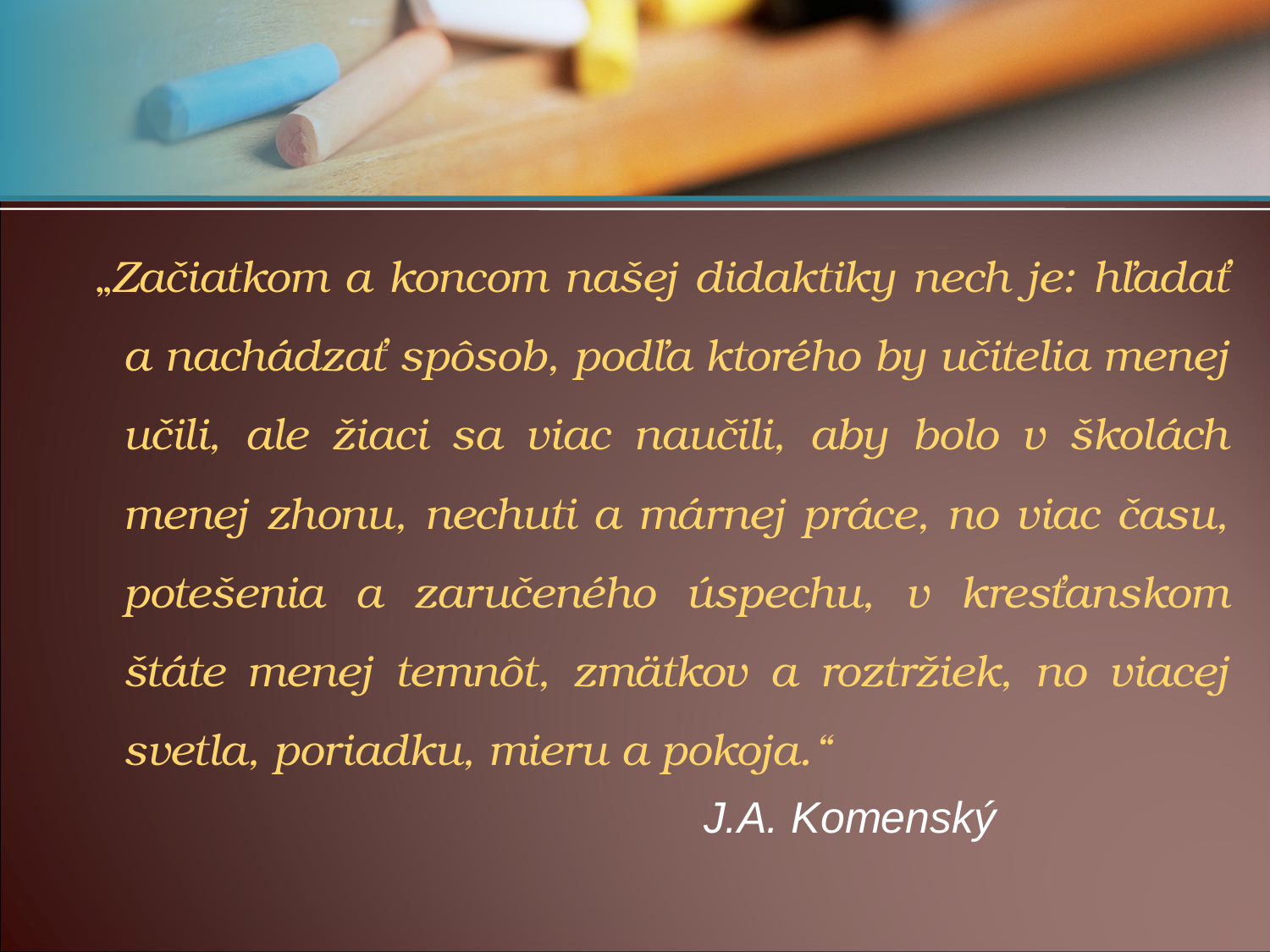

„Začiatkom a koncom našej didaktiky nech je: hľadať a nachádzať spôsob, podľa ktorého by učitelia menej učili, ale žiaci sa viac naučili, aby bolo v školách menej zhonu, nechuti a márnej práce, no viac času, potešenia a zaručeného úspechu, v kresťanskom štáte menej temnôt, zmätkov a roztržiek, no viacej svetla, poriadku, mieru a pokoja.“
                                                   J.A. Komenský